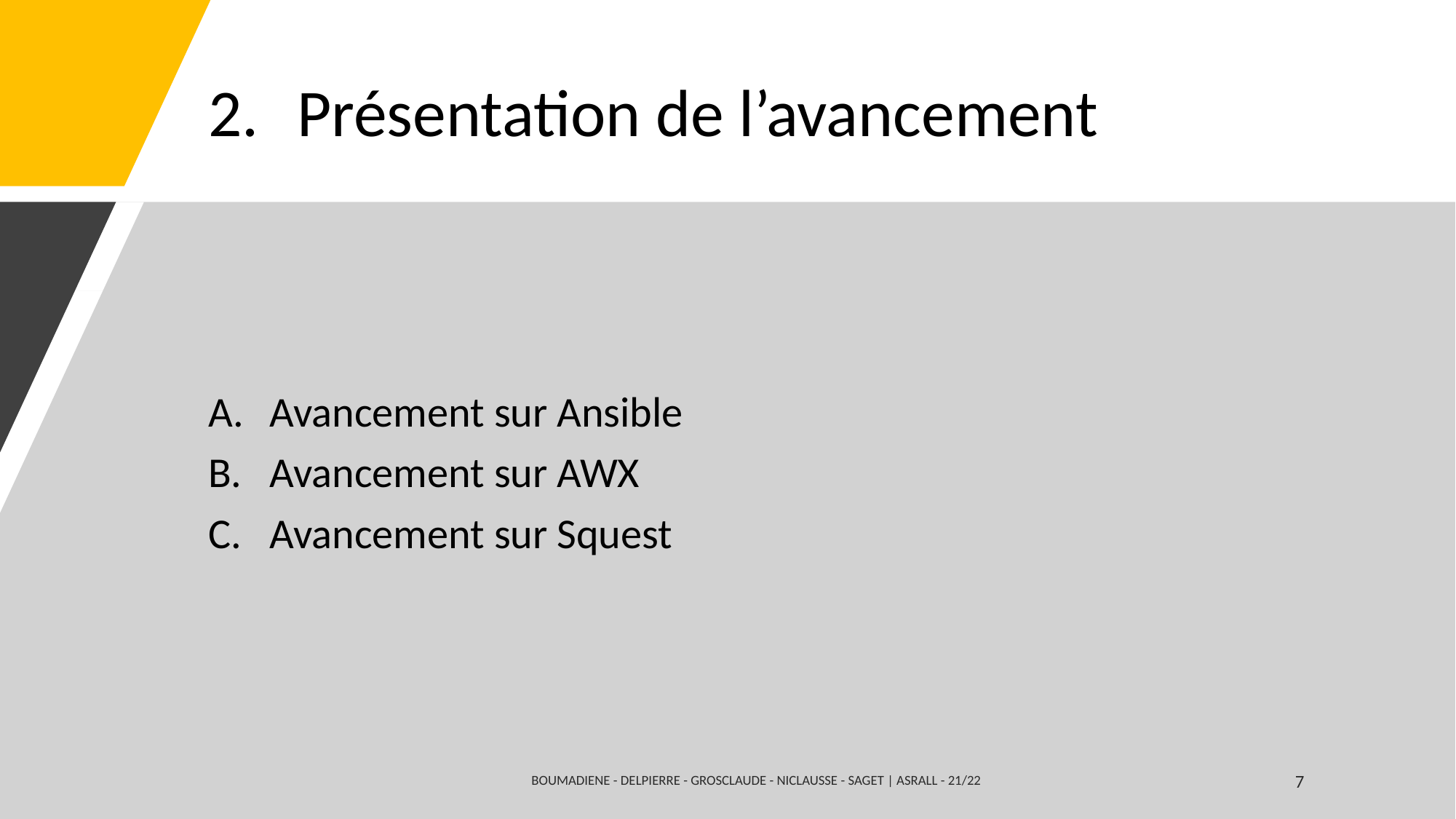

# Présentation de l’avancement

Avancement sur Ansible
Avancement sur AWX
Avancement sur Squest

BOUMADIENE - DELPIERRE - GROSCLAUDE - NICLAUSSE - SAGET | ASRALL - 21/22
7